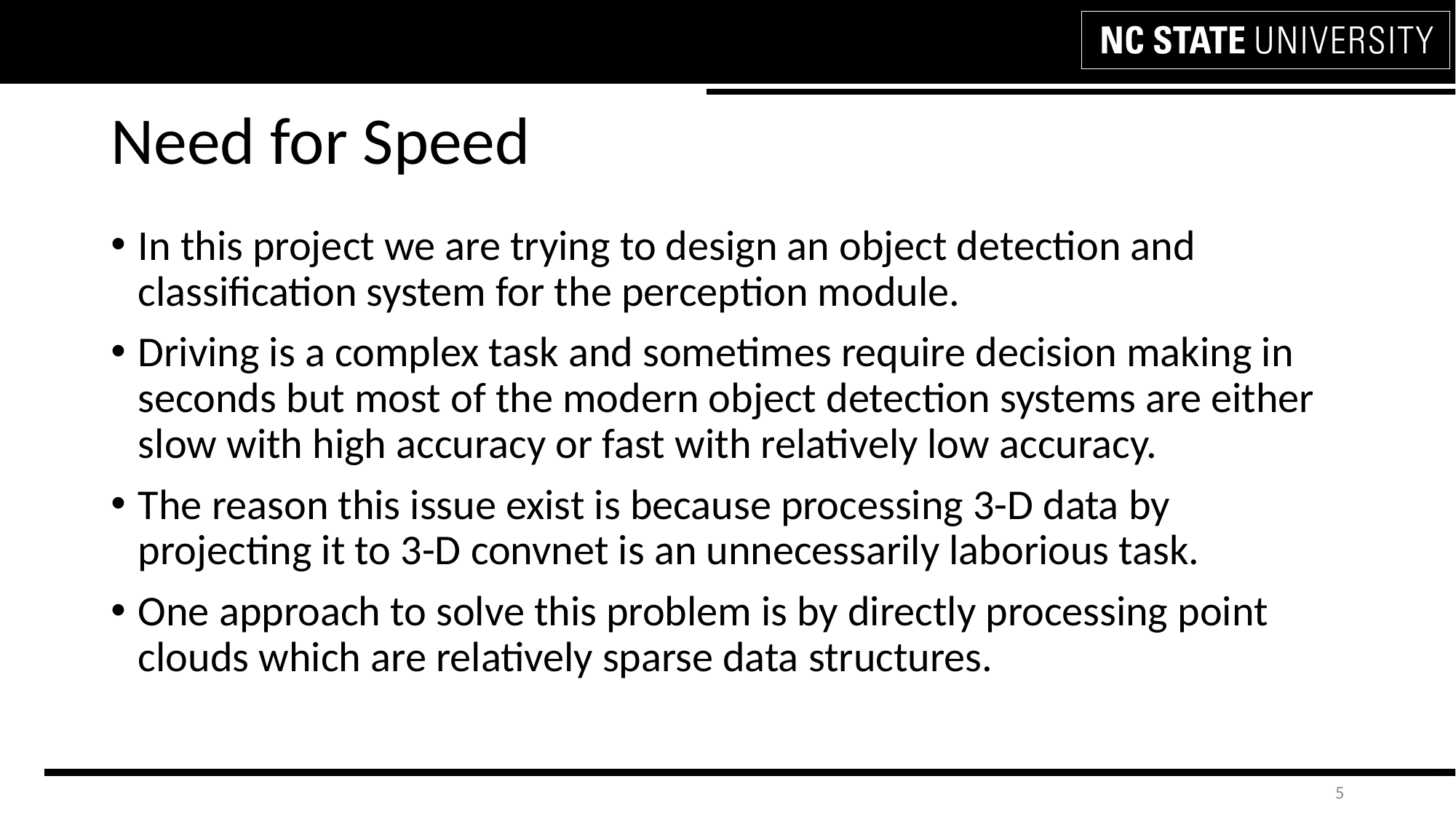

# Need for Speed
In this project we are trying to design an object detection and classification system for the perception module.
Driving is a complex task and sometimes require decision making in seconds but most of the modern object detection systems are either slow with high accuracy or fast with relatively low accuracy.
The reason this issue exist is because processing 3-D data by projecting it to 3-D convnet is an unnecessarily laborious task.
One approach to solve this problem is by directly processing point clouds which are relatively sparse data structures.

5